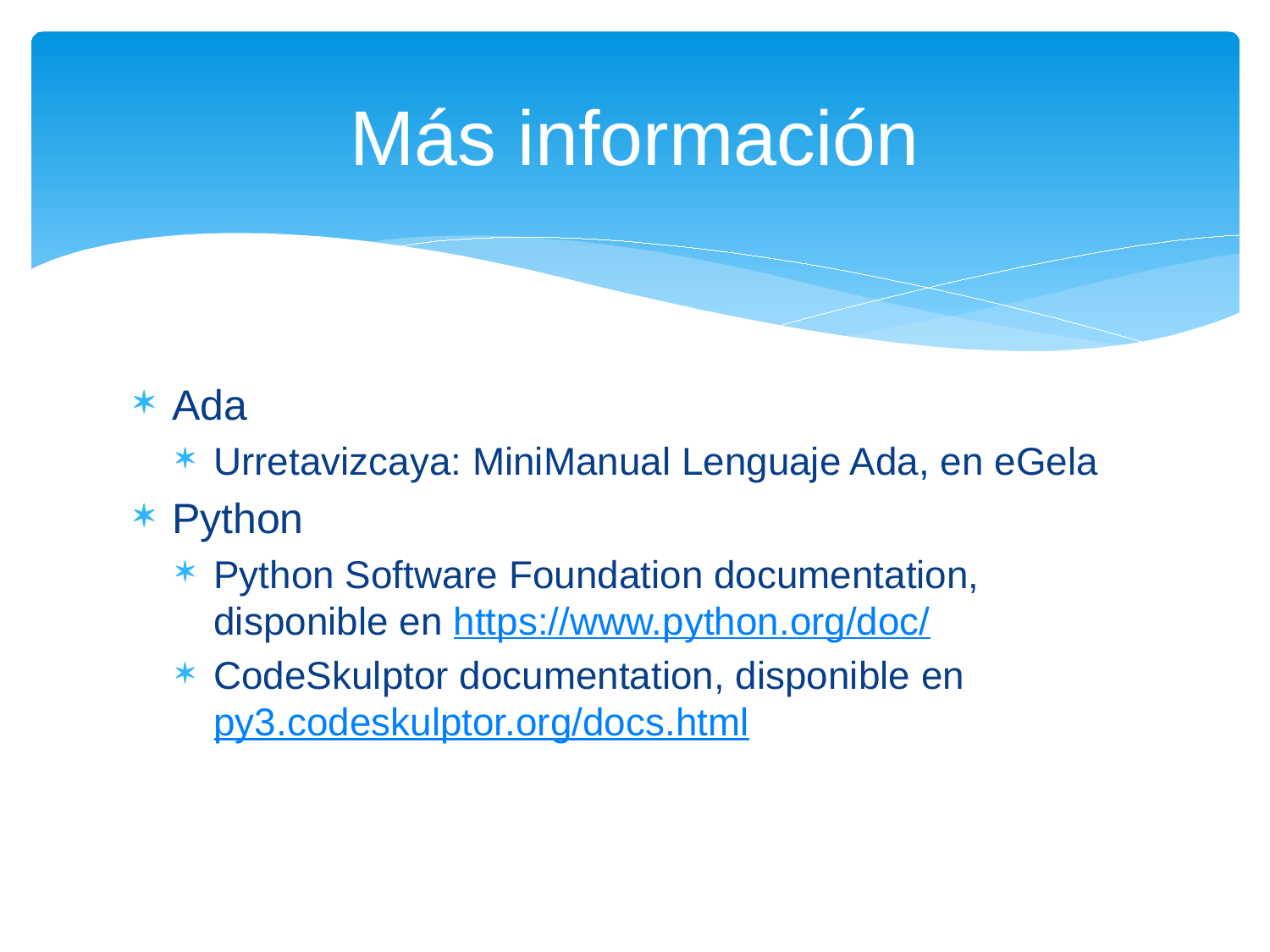

# Más información
Ada
Urretavizcaya: MiniManual Lenguaje Ada, en eGela
Python
Python Software Foundation documentation, disponible en https://www.python.org/doc/
CodeSkulptor documentation, disponible en py3.codeskulptor.org/docs.html